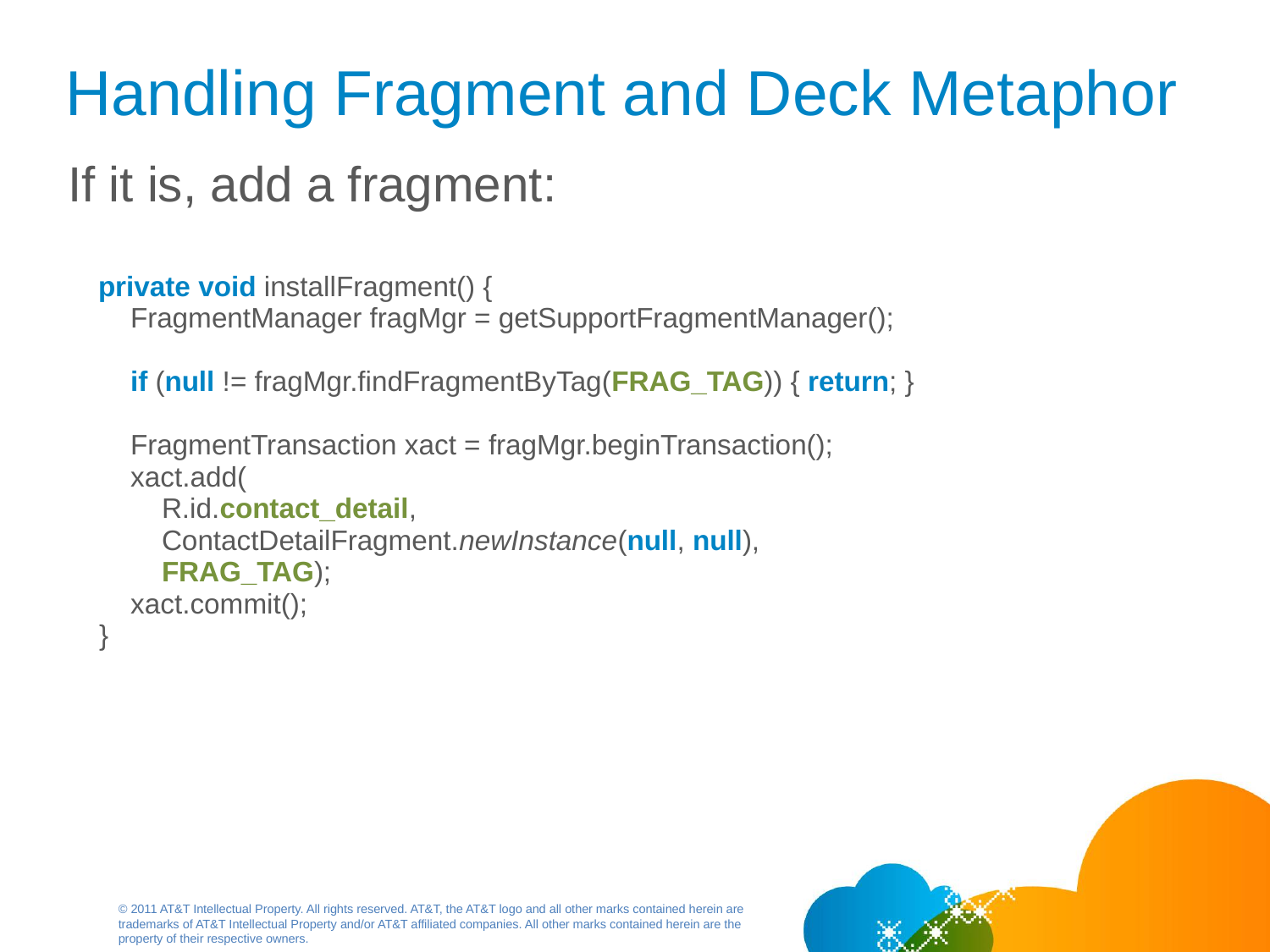

# Handling Fragment and Deck Metaphor
If it is, add a fragment:

    private void installFragment() {
        FragmentManager fragMgr = getSupportFragmentManager();

        if (null != fragMgr.findFragmentByTag(FRAG_TAG)) { return; }

        FragmentTransaction xact = fragMgr.beginTransaction();
        xact.add(
            R.id.contact_detail,
            ContactDetailFragment.newInstance(null, null),
            FRAG_TAG);
        xact.commit();
    }